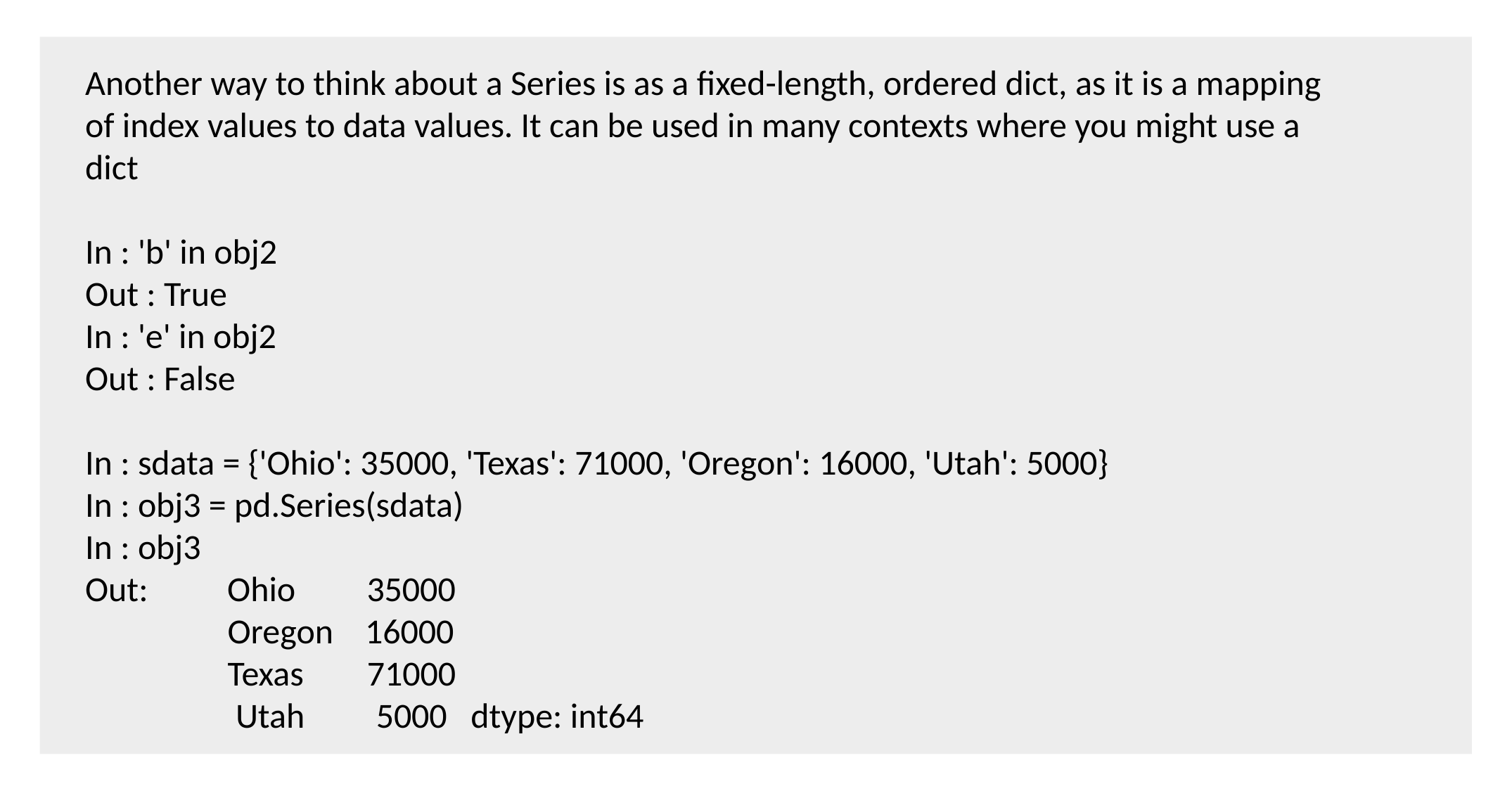

Another way to think about a Series is as a fixed-length, ordered dict, as it is a mapping of index values to data values. It can be used in many contexts where you might use a dict

In : 'b' in obj2
Out : True
In : 'e' in obj2
Out : False

In : sdata = {'Ohio': 35000, 'Texas': 71000, 'Oregon': 16000, 'Utah': 5000}
In : obj3 = pd.Series(sdata)
In : obj3
Out:          Ohio         35000
                  Oregon    16000
                  Texas        71000
                   Utah         5000   dtype: int64